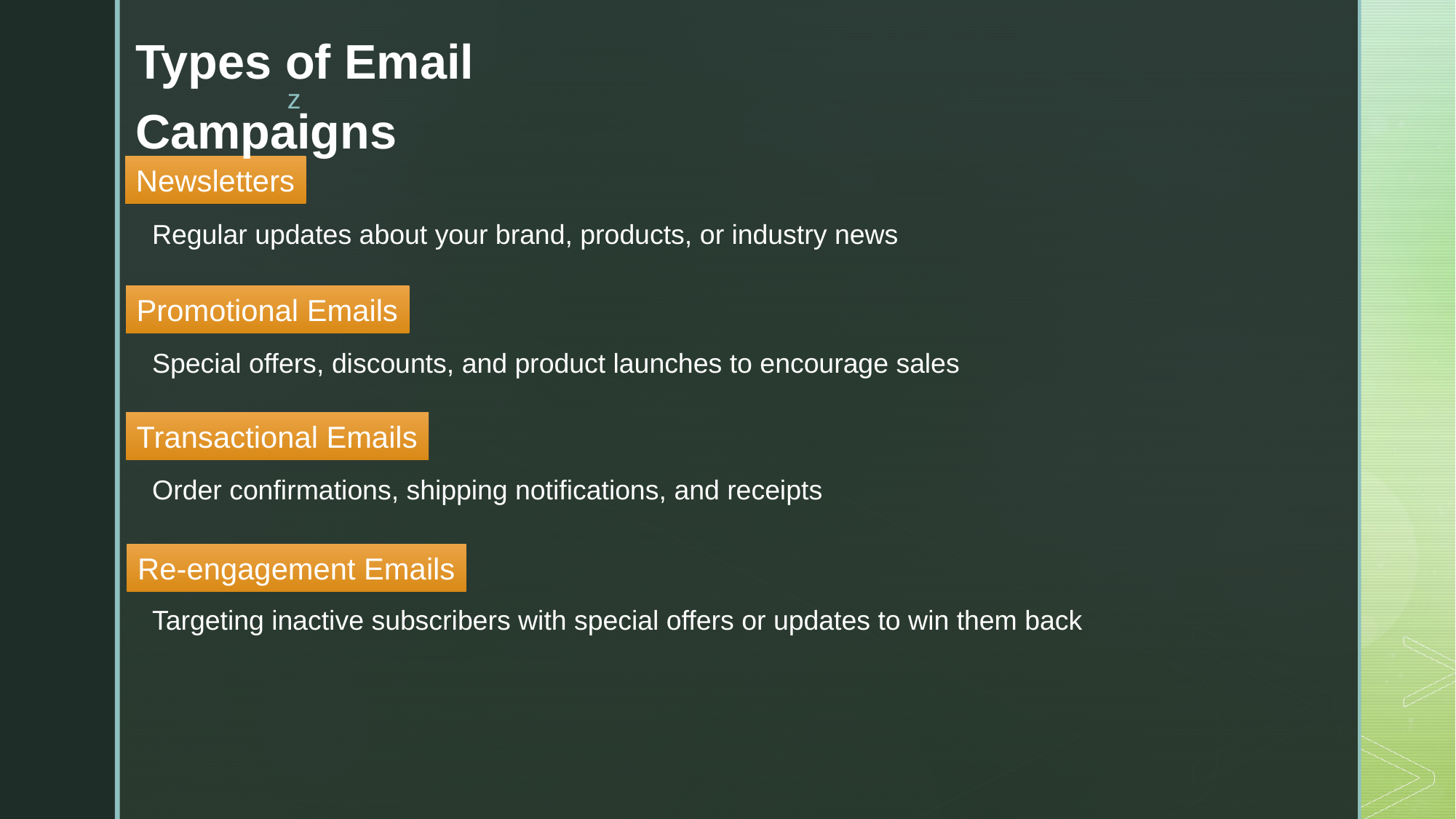

Types of Email Campaigns
Newsletters
Regular updates about your brand, products, or industry news
Promotional Emails
Special offers, discounts, and product launches to encourage sales
Transactional Emails
Order confirmations, shipping notifications, and receipts
Re-engagement Emails
Targeting inactive subscribers with special offers or updates to win them back